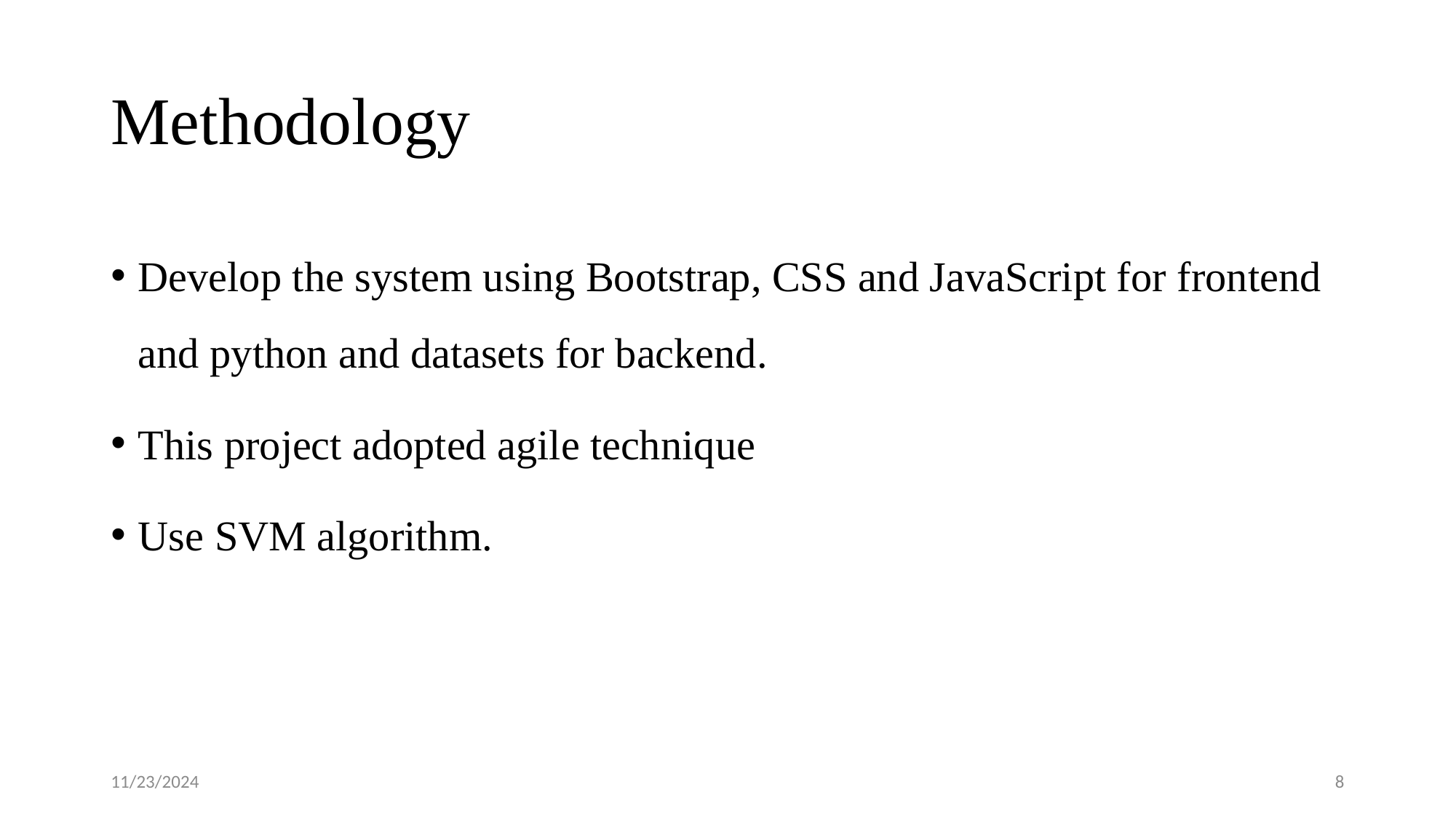

# Methodology
Develop the system using Bootstrap, CSS and JavaScript for frontend and python and datasets for backend.
This project adopted agile technique
Use SVM algorithm.

11/23/2024
8